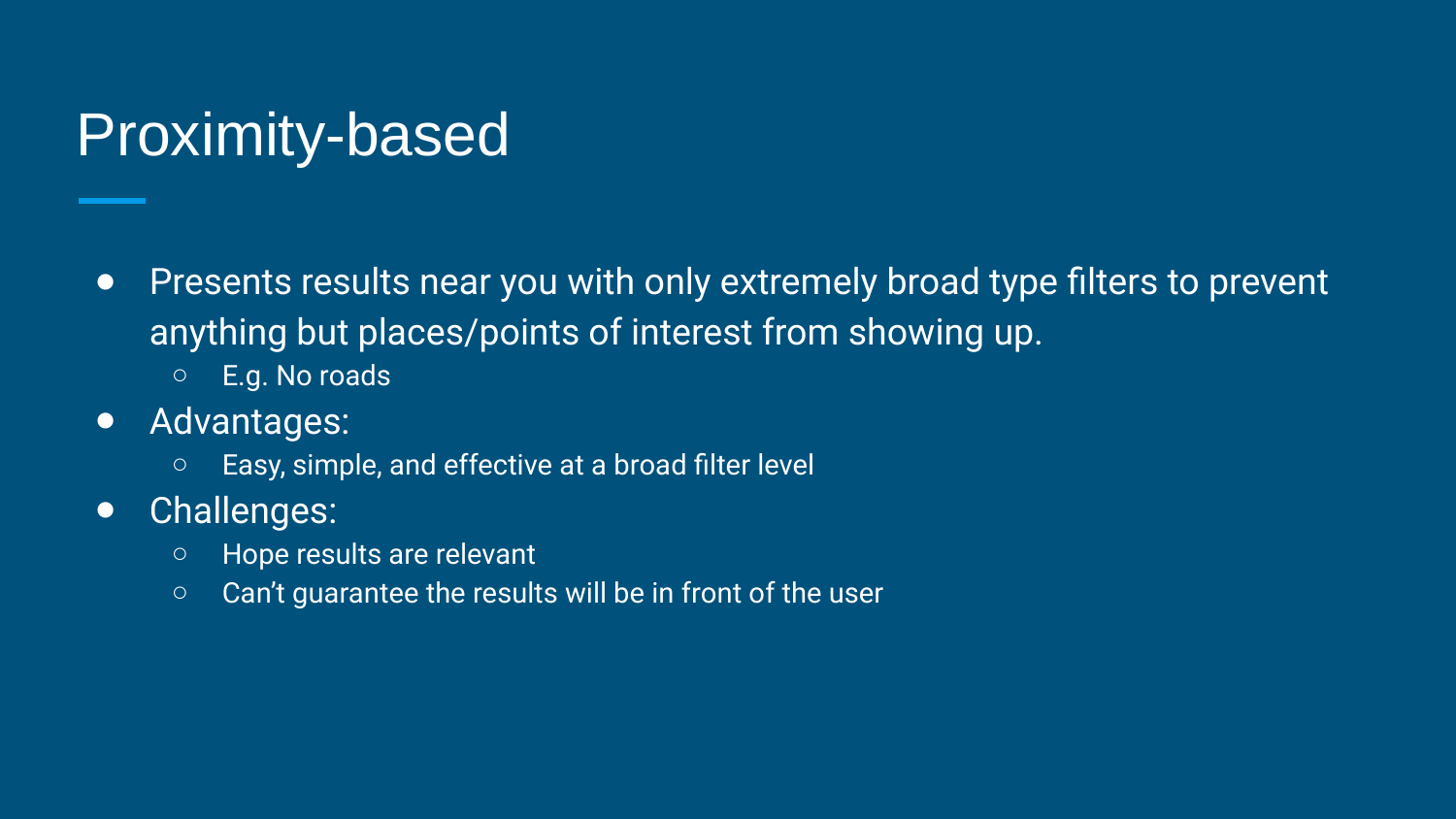

# Proximity-based
Presents results near you with only extremely broad type filters to prevent anything but places/points of interest from showing up.
E.g. No roads
Advantages:
Easy, simple, and effective at a broad filter level
Challenges:
Hope results are relevant
Can’t guarantee the results will be in front of the user